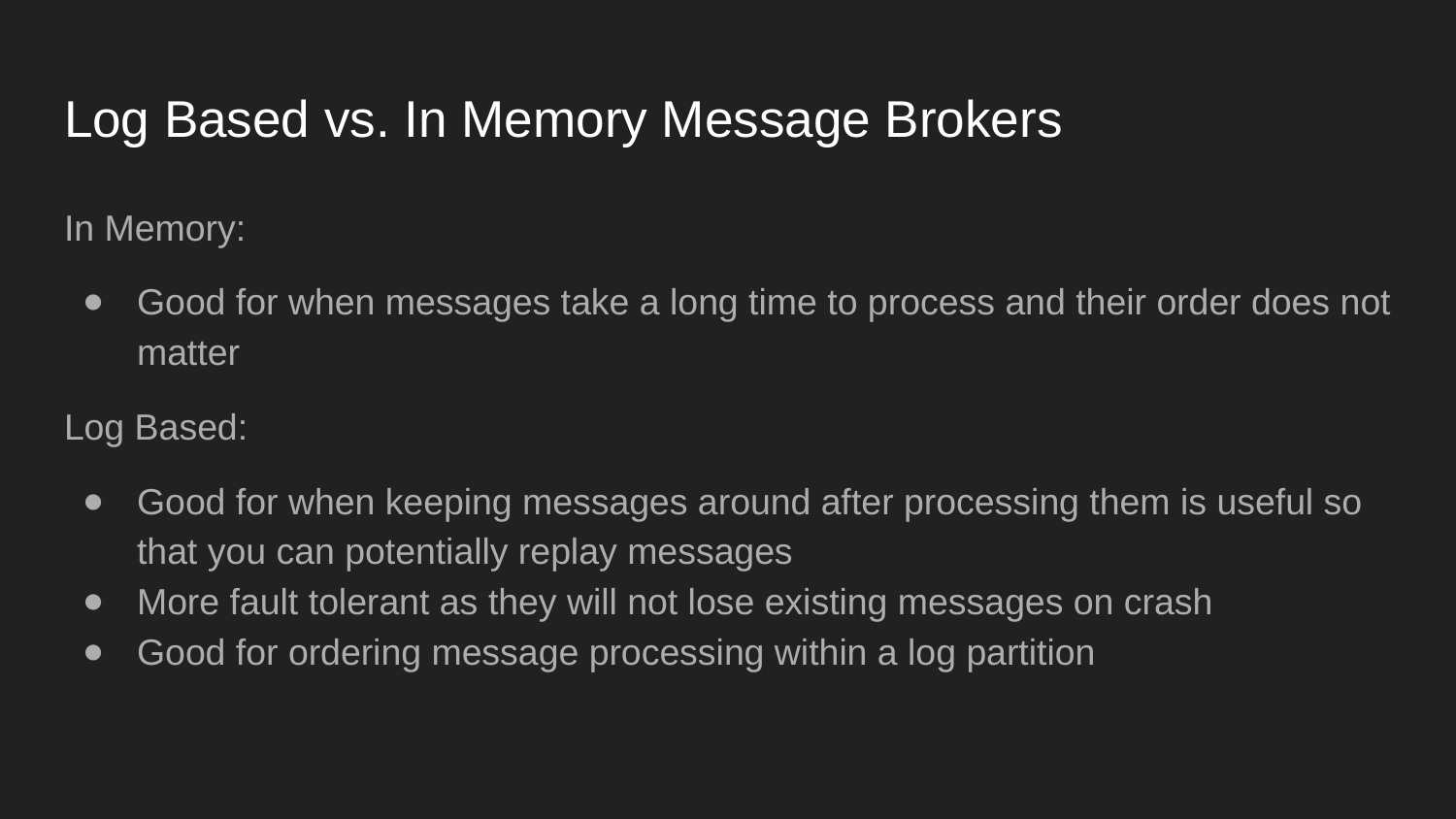

# Log Based vs. In Memory Message Brokers
In Memory:
Good for when messages take a long time to process and their order does not matter
Log Based:
Good for when keeping messages around after processing them is useful so that you can potentially replay messages
More fault tolerant as they will not lose existing messages on crash
Good for ordering message processing within a log partition